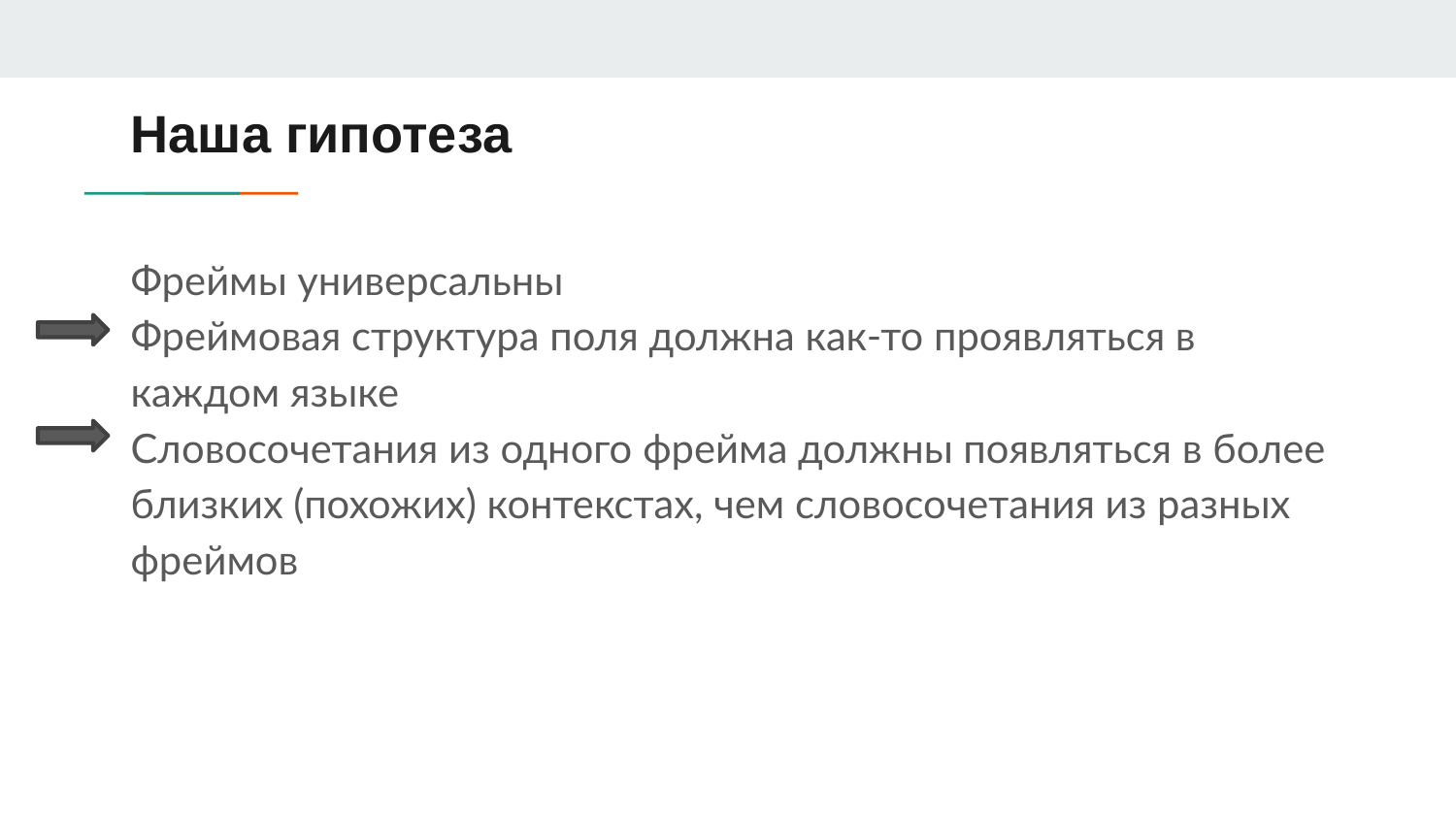

# Наша гипотеза
Фреймы универсальны
Фреймовая структура поля должна как-то проявляться в каждом языке
Словосочетания из одного фрейма должны появляться в более близких (похожих) контекстах, чем словосочетания из разных фреймов